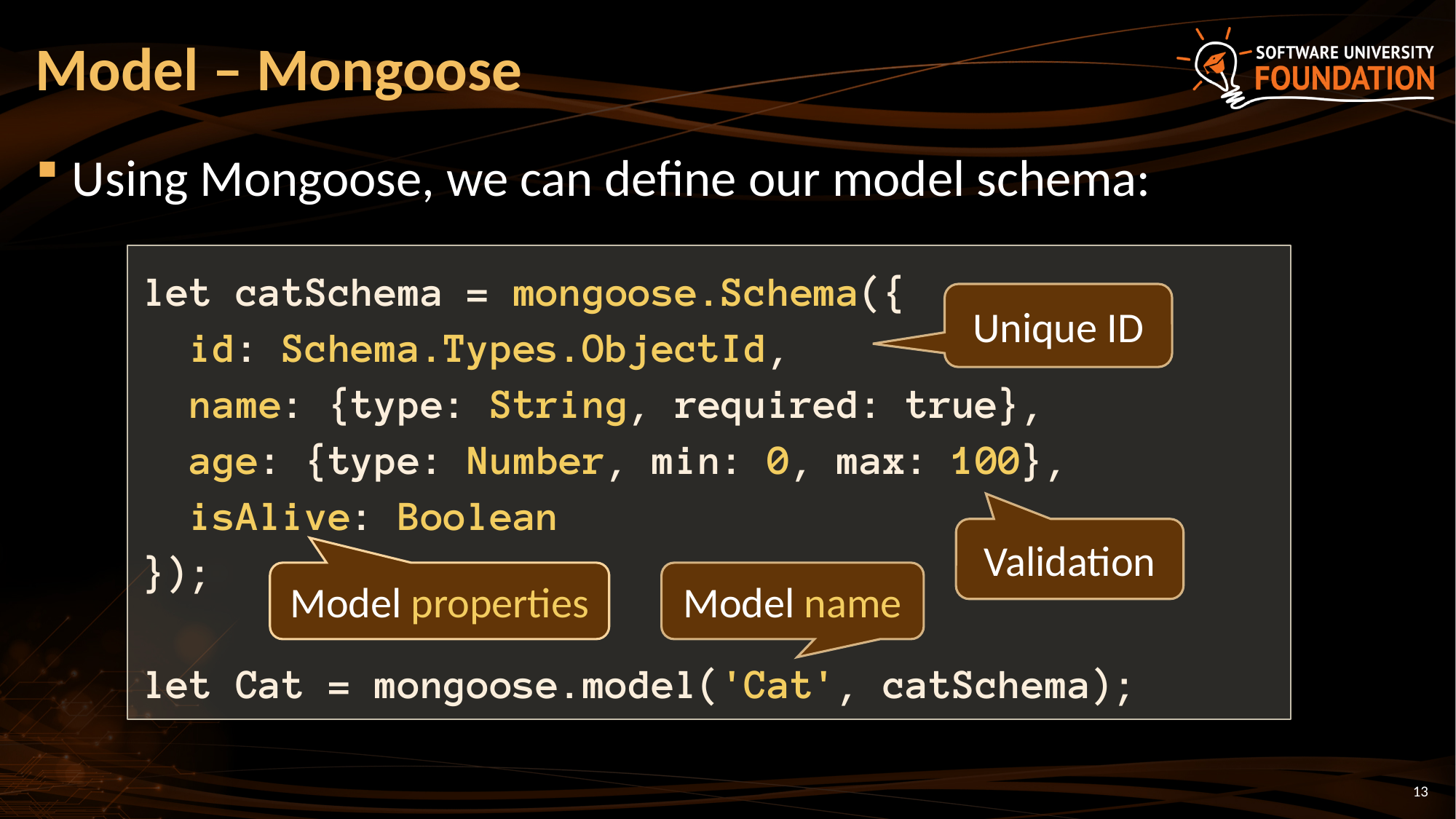

# Model – Mongoose
Using Mongoose, we can define our model schema:
let catSchema = mongoose.Schema({
  id: Schema.Types.ObjectId,
  name: {type: String, required: true},
  age: {type: Number, min: 0, max: 100},
  isAlive: Boolean
});

let Cat = mongoose.model('Cat', catSchema);
Unique ID
Validation
Model name
Model properties
13